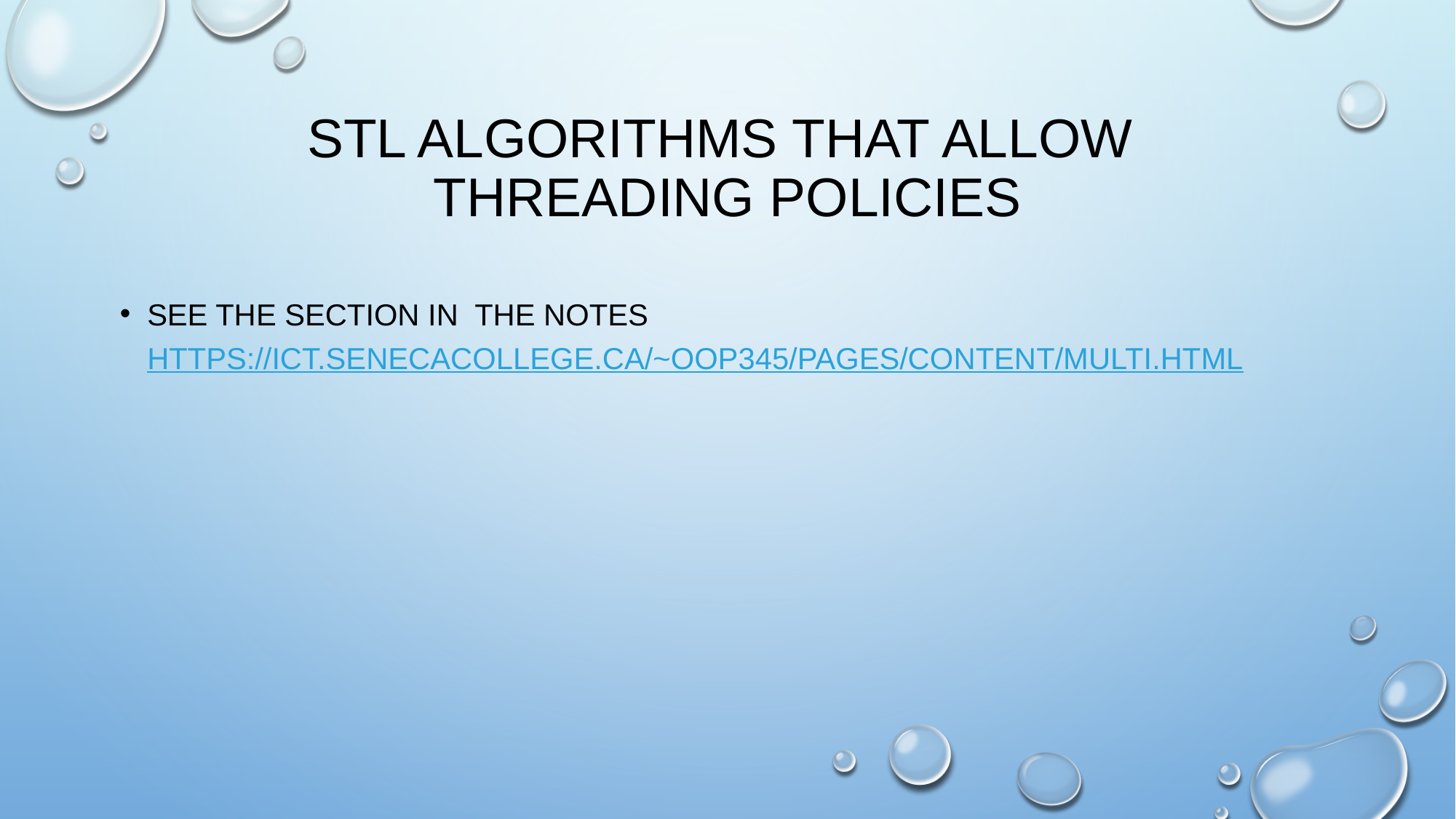

# Stl algorithms that allow threading policies
See the section in  the notes https://ict.senecacollege.ca/~oop345/pages/content/multi.html